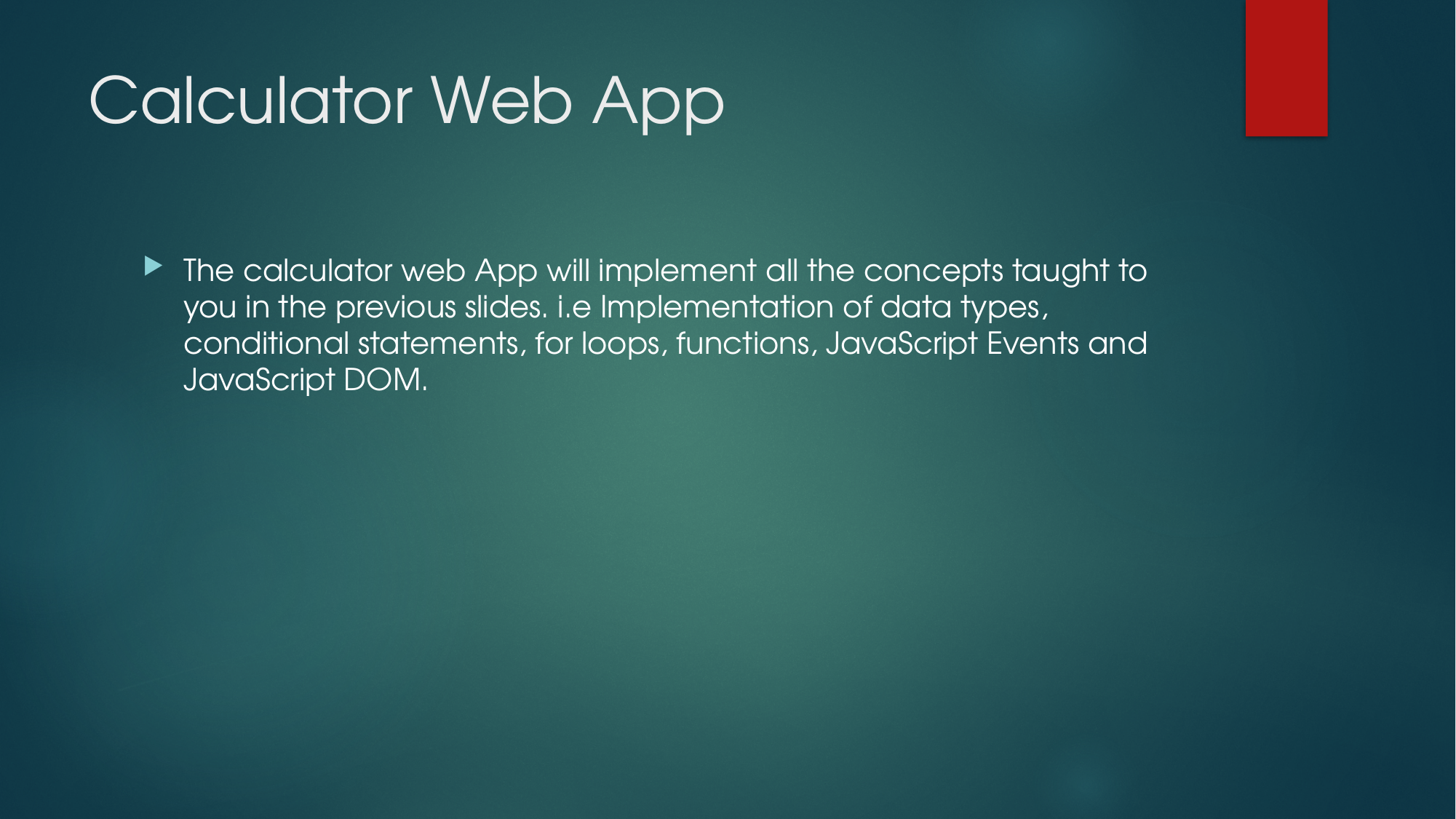

# Calculator Web App
The calculator web App will implement all the concepts taught to you in the previous slides. i.e Implementation of data types, conditional statements, for loops, functions, JavaScript Events and JavaScript DOM.